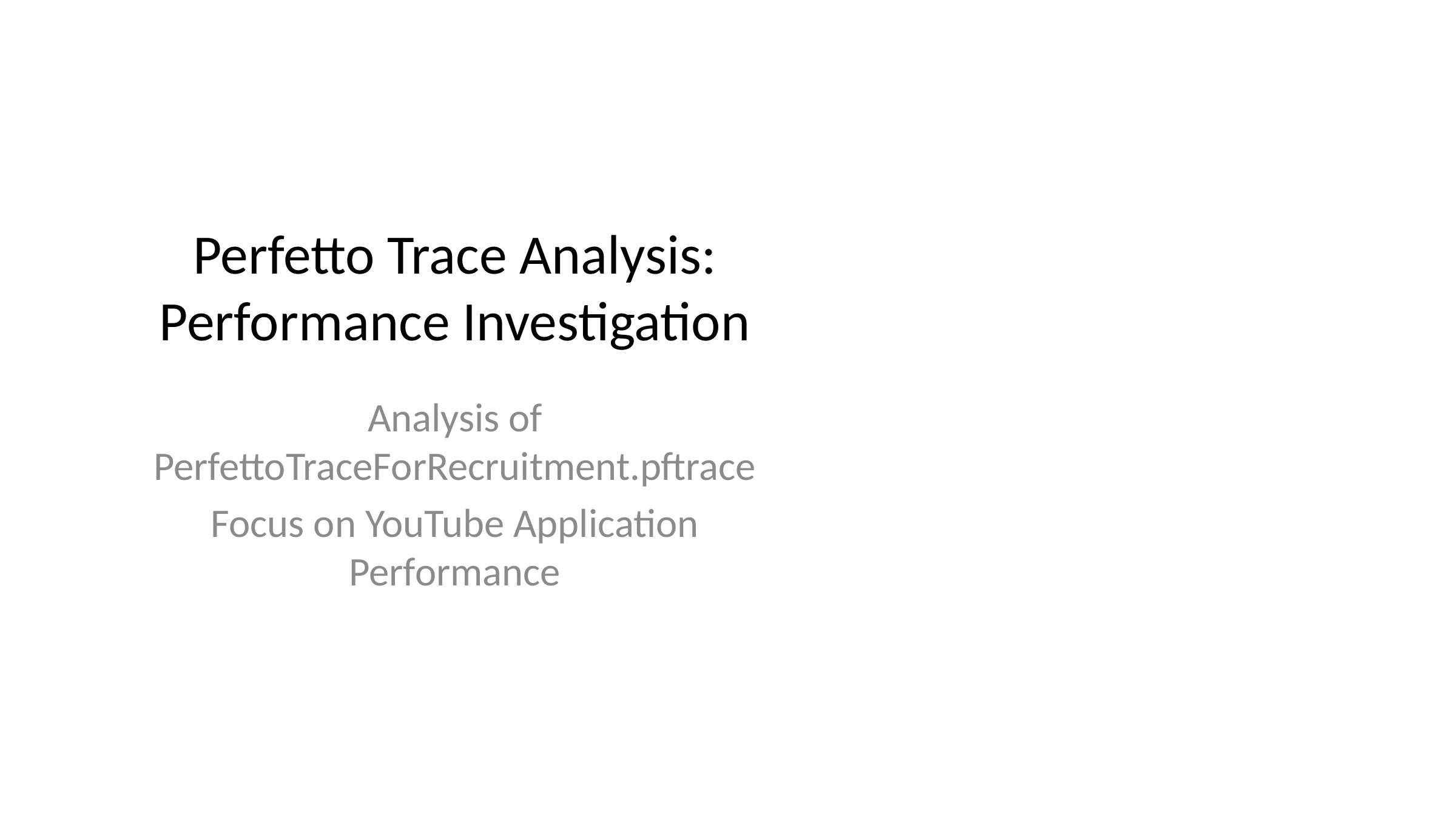

# Perfetto Trace Analysis: Performance Investigation
Analysis of PerfettoTraceForRecruitment.pftrace
Focus on YouTube Application Performance